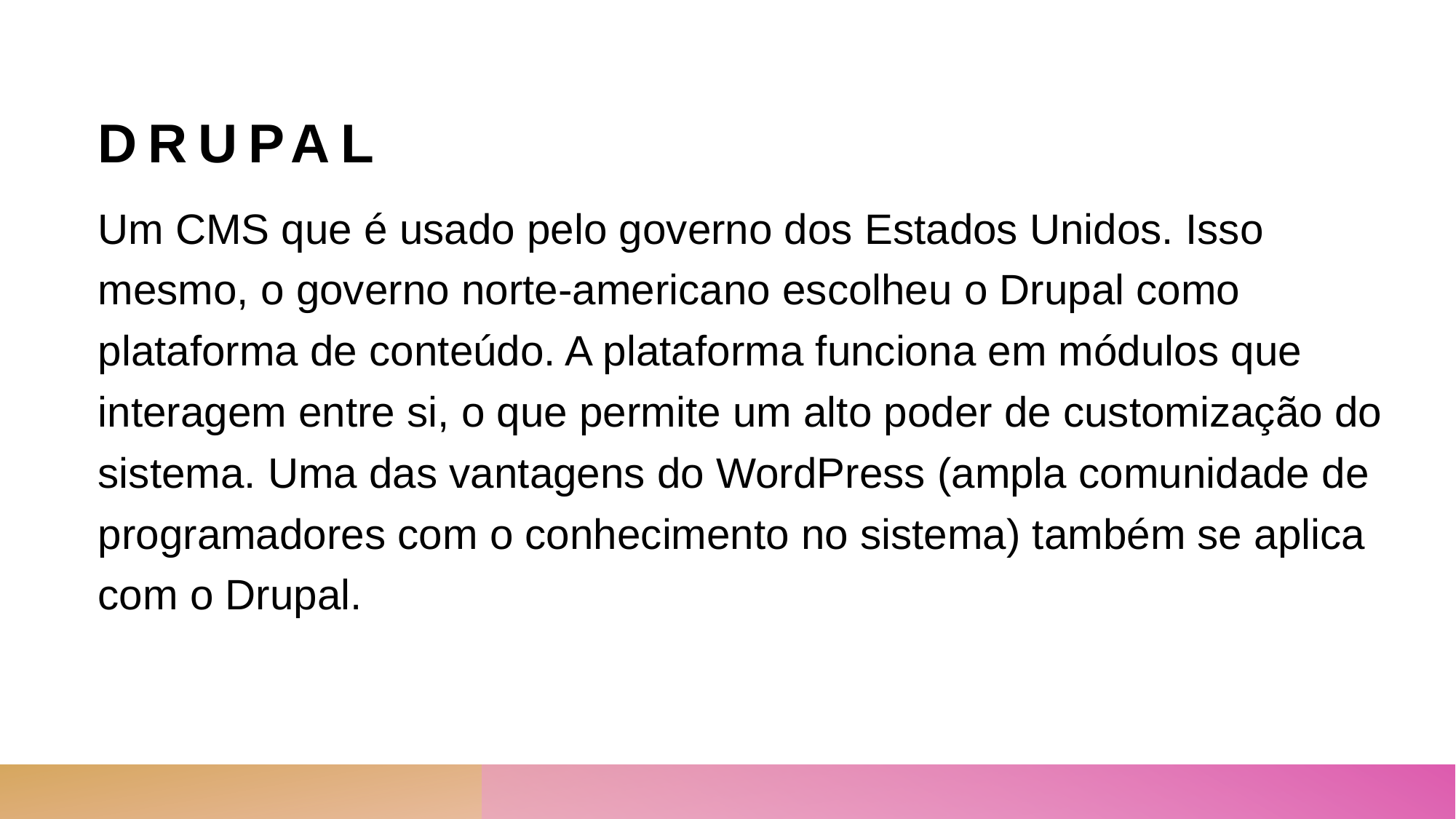

# Drupal
Um CMS que é usado pelo governo dos Estados Unidos. Isso mesmo, o governo norte-americano escolheu o Drupal como plataforma de conteúdo. A plataforma funciona em módulos que interagem entre si, o que permite um alto poder de customização do sistema. Uma das vantagens do WordPress (ampla comunidade de programadores com o conhecimento no sistema) também se aplica com o Drupal.